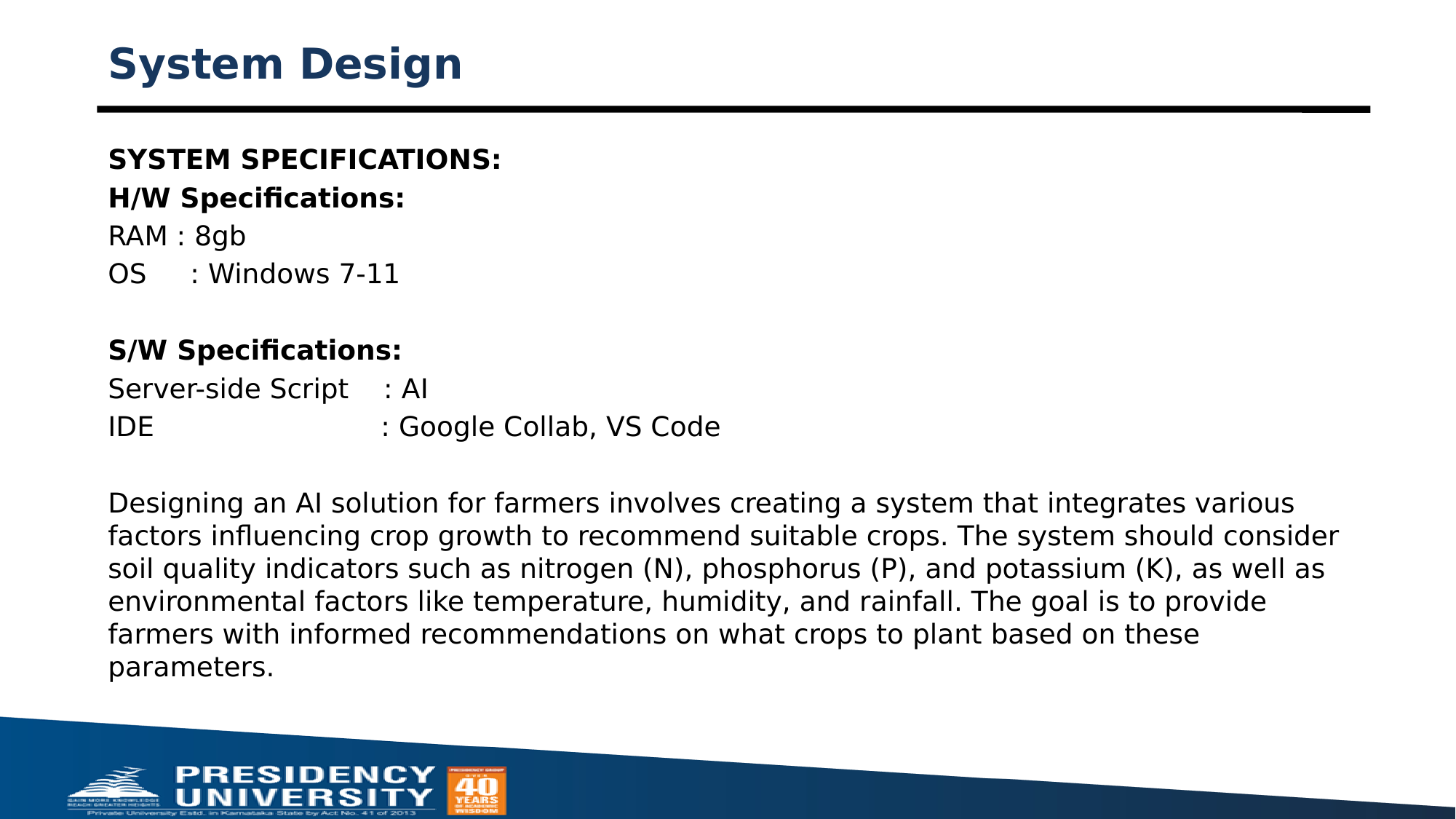

# System Design
SYSTEM SPECIFICATIONS:
H/W Specifications:
RAM : 8gb
OS     : Windows 7-11

S/W Specifications:
Server-side Script    : AI
IDE                          : Google Collab, VS Code

Designing an AI solution for farmers involves creating a system that integrates various factors influencing crop growth to recommend suitable crops. The system should consider soil quality indicators such as nitrogen (N), phosphorus (P), and potassium (K), as well as environmental factors like temperature, humidity, and rainfall. The goal is to provide farmers with informed recommendations on what crops to plant based on these parameters.